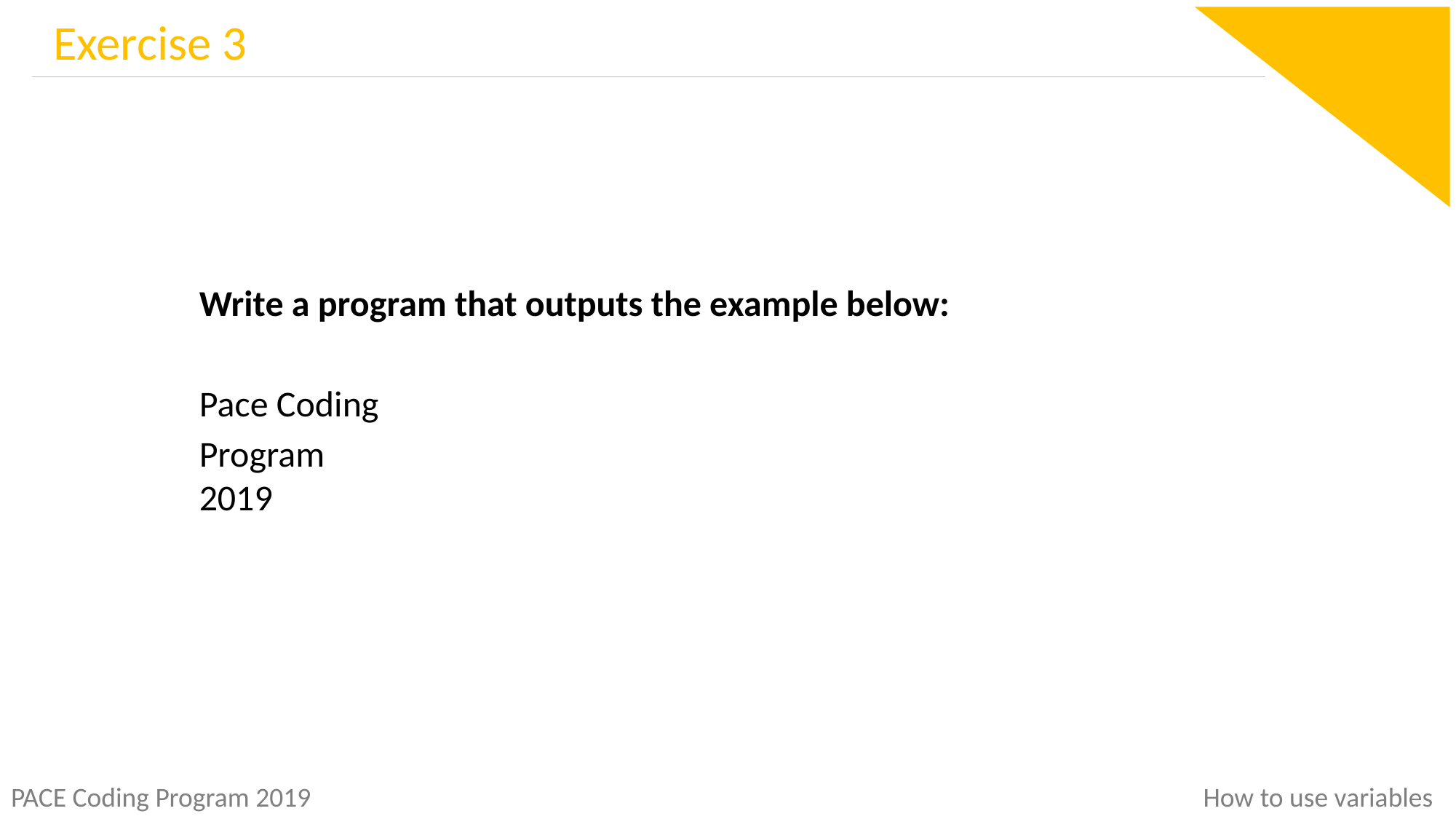

Exercise 3

Write a program that outputs the example below:

Pace Coding
Program
2019
How to use variables
PACE Coding Program 2019